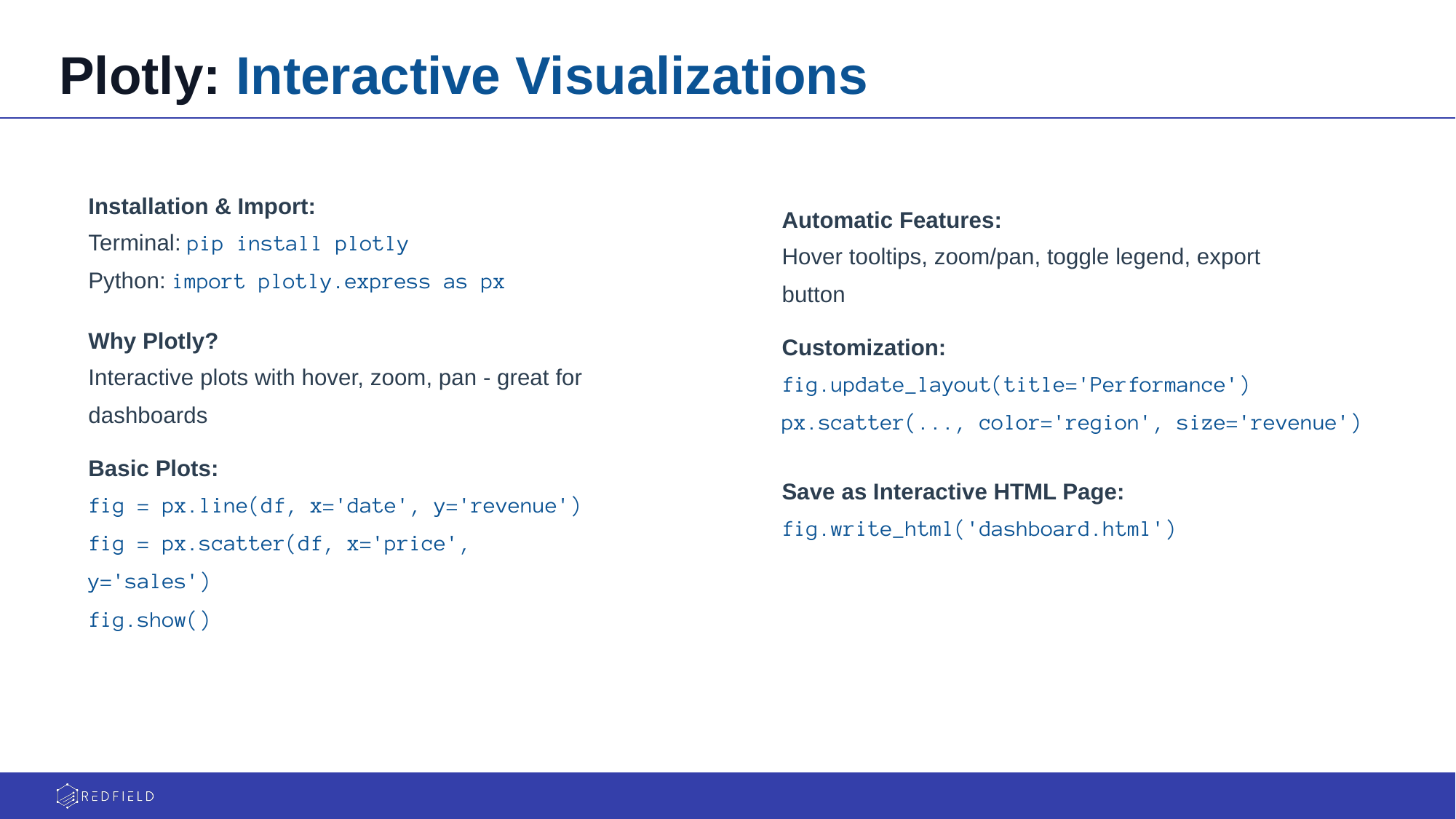

# Plotly: Interactive Visualizations
Installation & Import:
Automatic Features:
Terminal: pip install plotly
Hover tooltips, zoom/pan, toggle legend, export button
Python: import plotly.express as px
Why Plotly?
Customization:
Interactive plots with hover, zoom, pan - great for dashboards
fig.update_layout(title='Performance')
px.scatter(..., color='region', size='revenue')
Basic Plots:
Save as Interactive HTML Page:
fig = px.line(df, x='date', y='revenue')
fig = px.scatter(df, x='price', y='sales')
fig.show()

fig.write_html('dashboard.html')